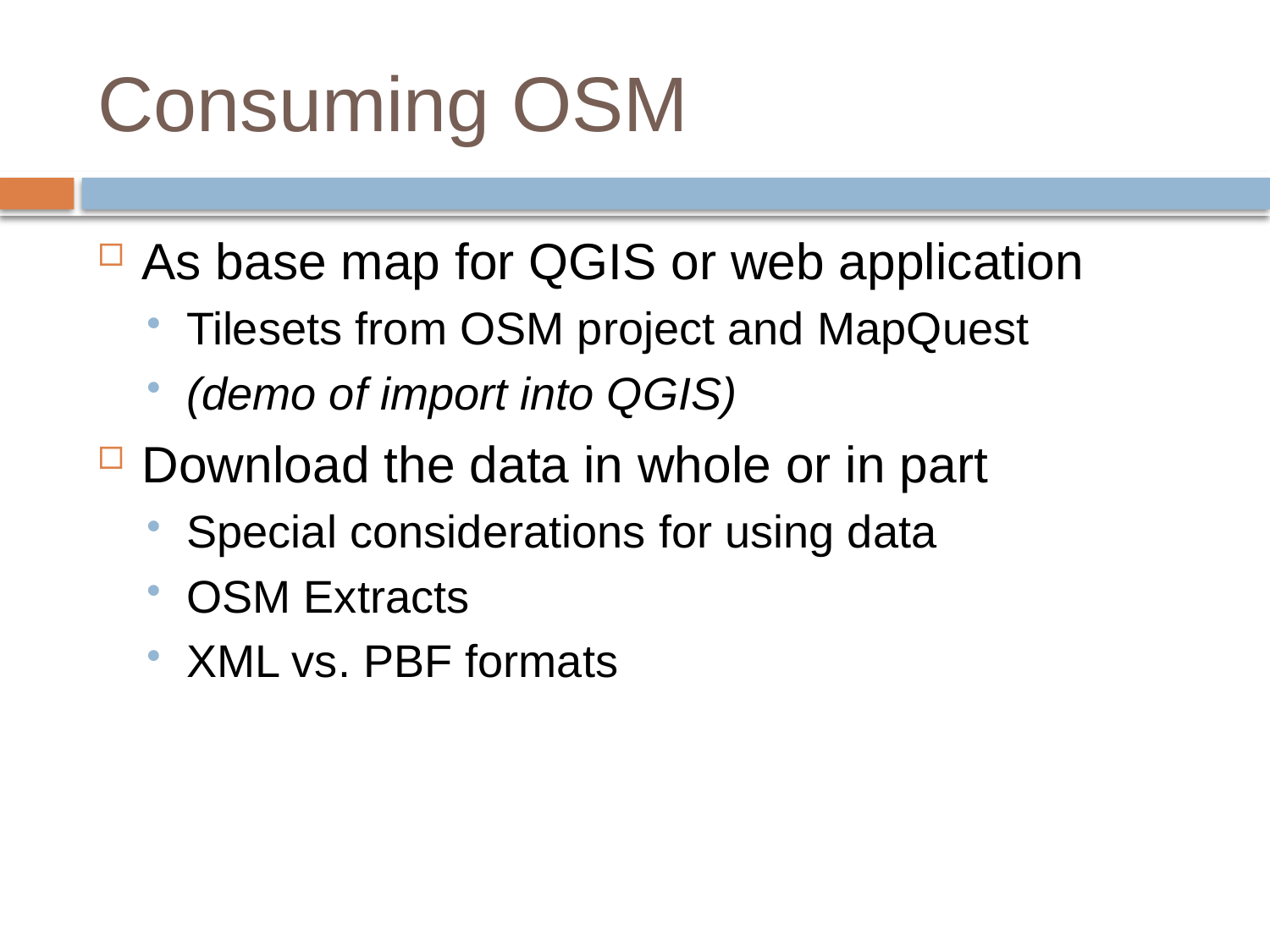

# Consuming OSM
As base map for QGIS or web application
Tilesets from OSM project and MapQuest
(demo of import into QGIS)
Download the data in whole or in part
Special considerations for using data
OSM Extracts
XML vs. PBF formats